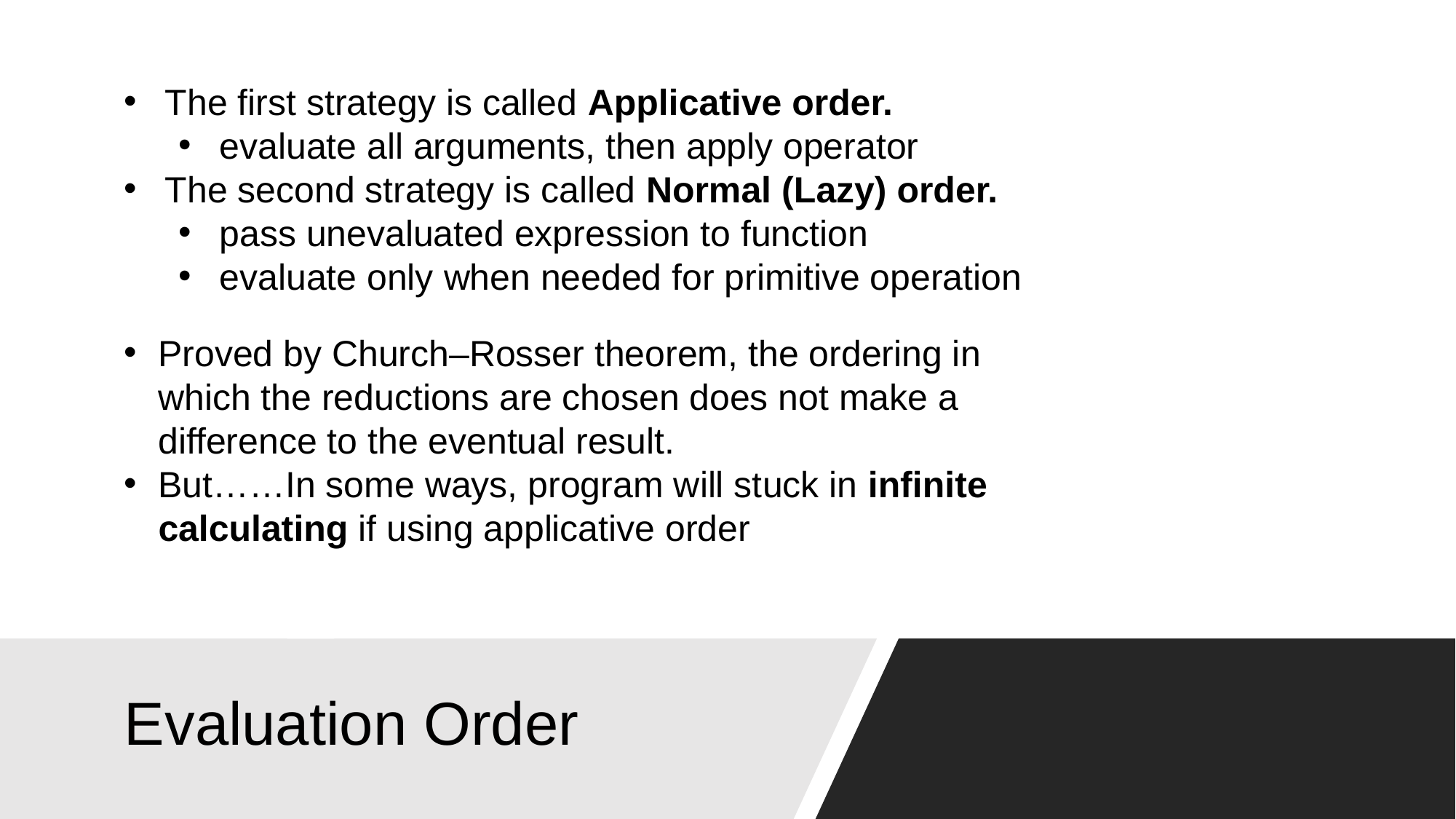

The first strategy is called Applicative order.
evaluate all arguments, then apply operator
The second strategy is called Normal (Lazy) order.
pass unevaluated expression to function
evaluate only when needed for primitive operation

Proved by Church–Rosser theorem, the ordering in which the reductions are chosen does not make a difference to the eventual result.
But……In some ways, program will stuck in infinite calculating if using applicative order

# Evaluation Order